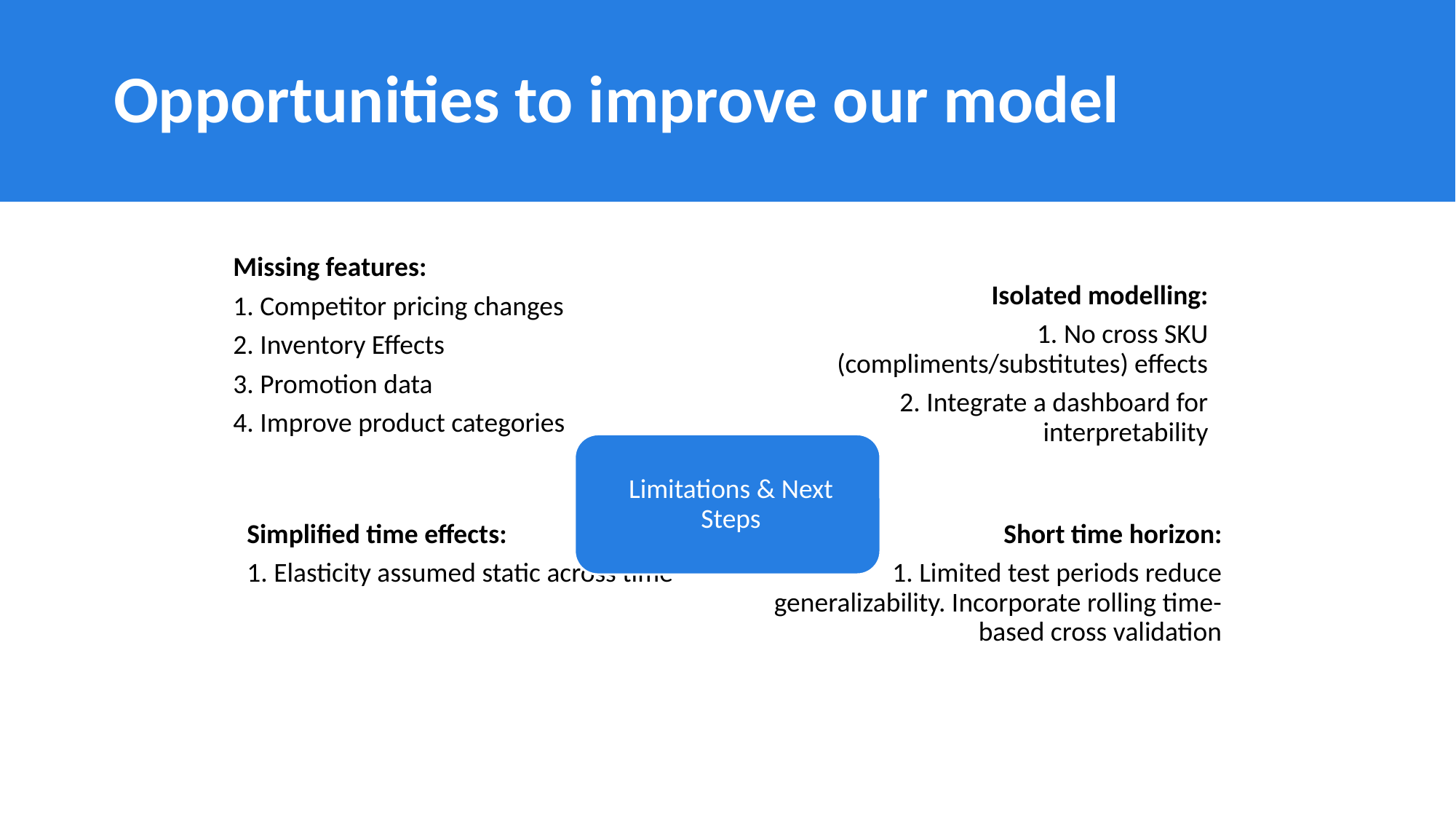

# Opportunities to improve our model
Missing features:
1. Competitor pricing changes
2. Inventory Effects
3. Promotion data
4. Improve product categories
Isolated modelling:
1. No cross SKU (compliments/substitutes) effects
2. Integrate a dashboard for interpretability
Simplified time effects:
1. Elasticity assumed static across time
Short time horizon:
1. Limited test periods reduce generalizability. Incorporate rolling time-based cross validation
Limitations & Next Steps